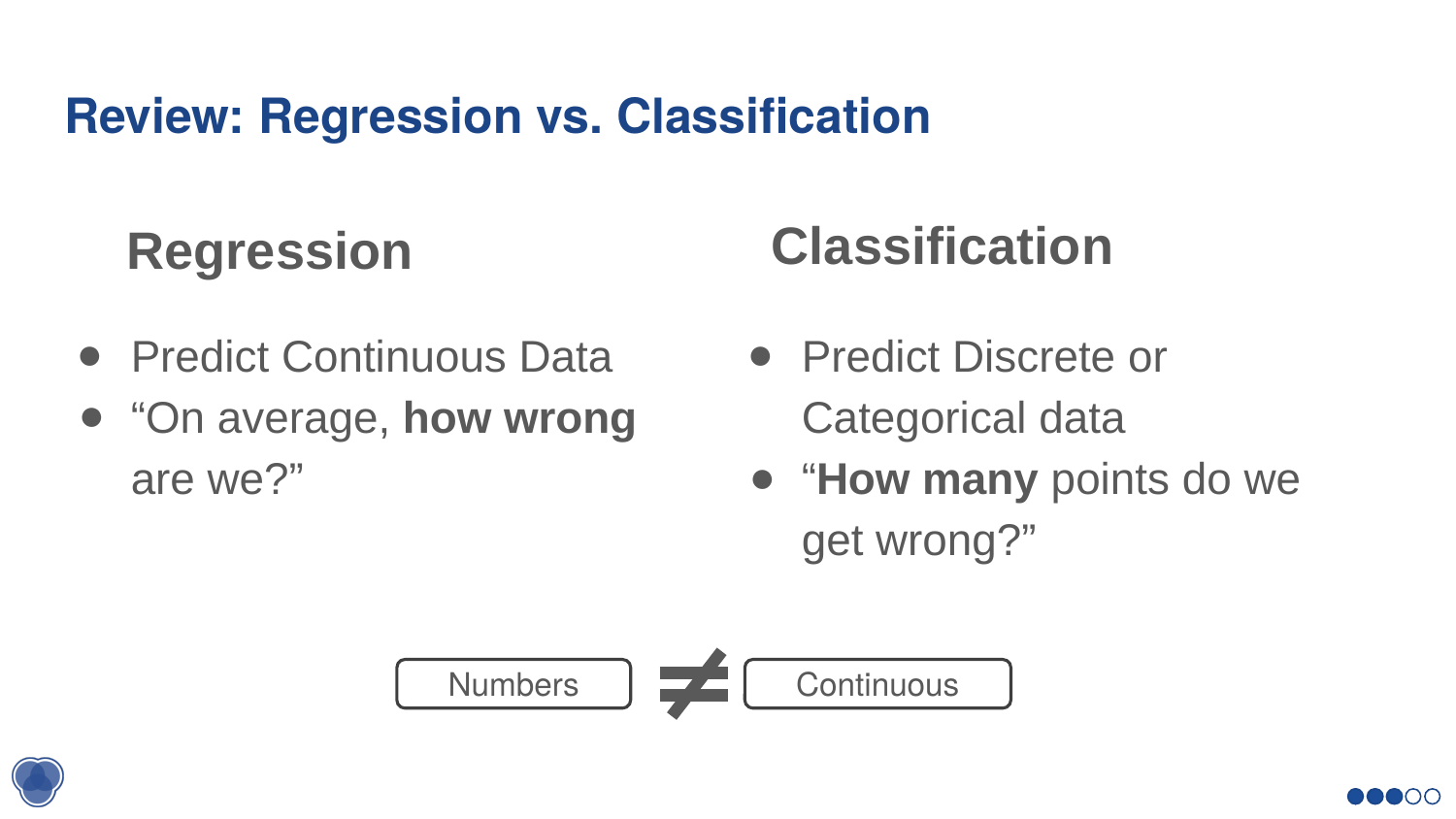

# Review: Regression vs. Classification
Classification
Regression
Predict Continuous Data
“On average, how wrong are we?”
Predict Discrete or Categorical data
“How many points do we get wrong?”
Numbers
Continuous